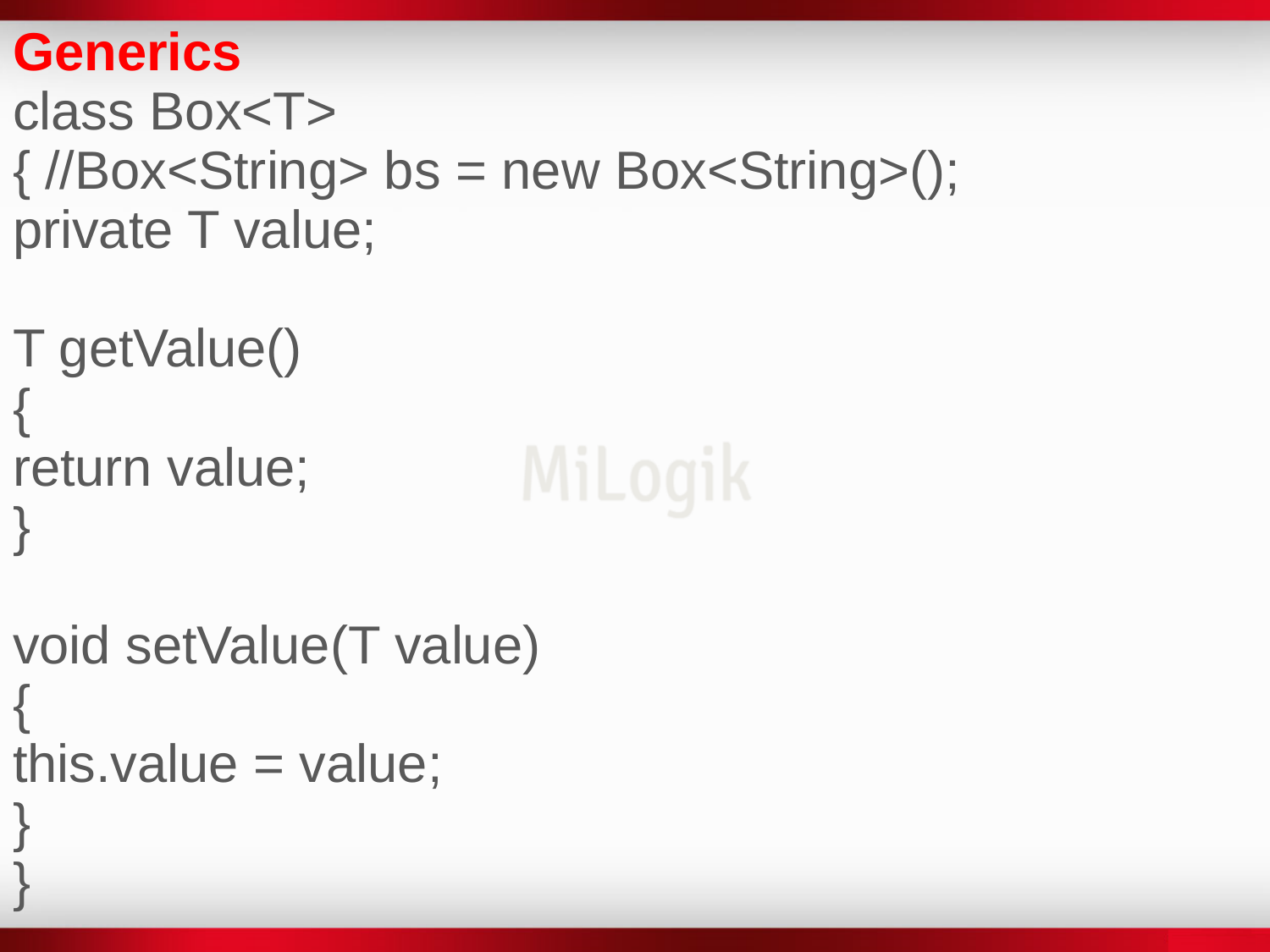

Generics
class Box<T>
{ //Box<String> bs = new Box<String>();
private T value;

T getValue()
{
return value;
}

void setValue(T value)
{
this.value = value;
}
}